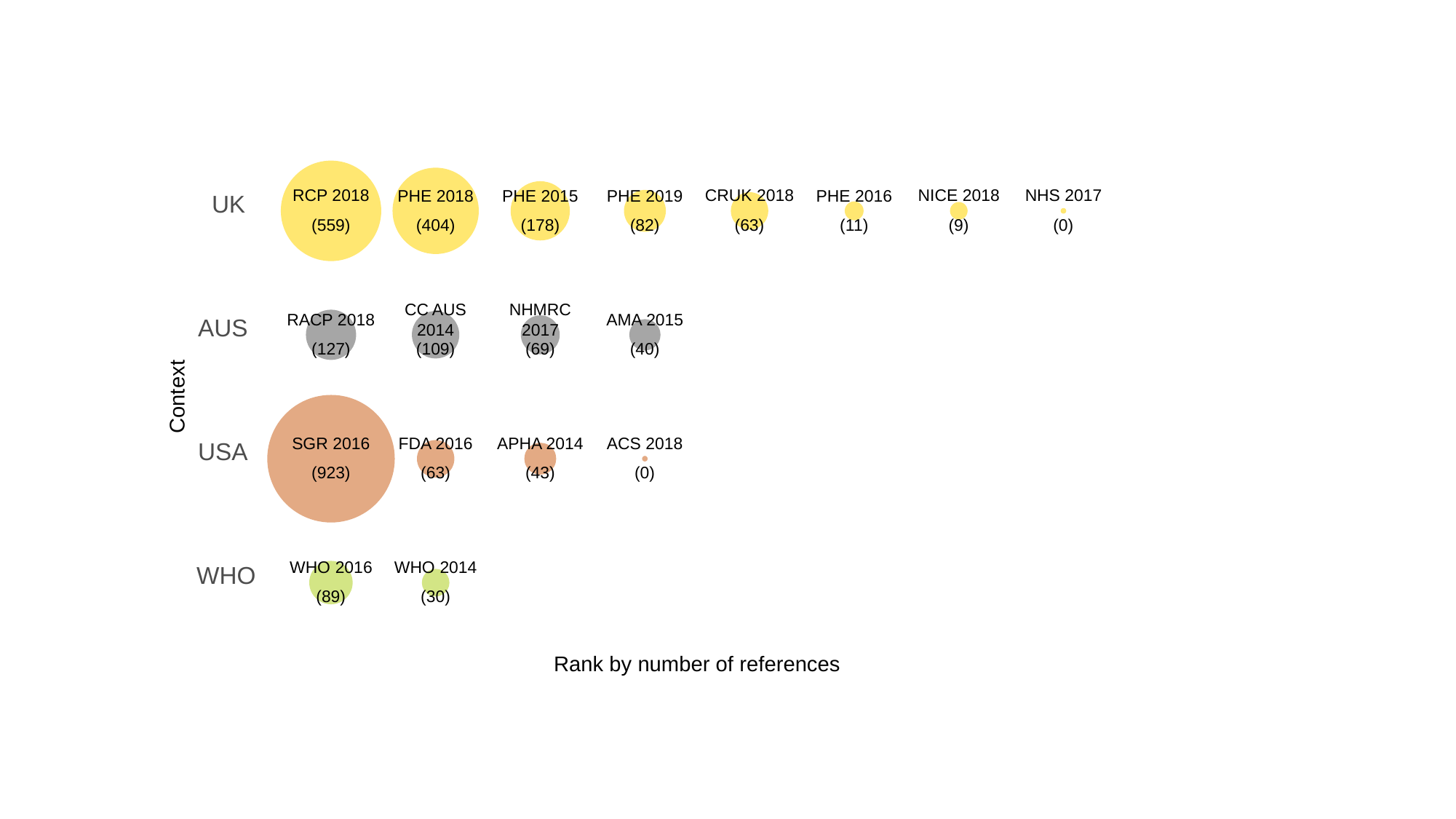

RCP 2018
CRUK 2018
NICE 2018
NHS 2017
PHE 2018
PHE 2015
PHE 2019
PHE 2016

UK

(559)
(404)
(178)
(82)
(63)
(11)
(9)
(0)

RACP 2018
CC AUS
2014
NHMRC
2017
AMA 2015

AUS

(127)
(109)
(69)
(40)
Context

SGR 2016
ACS 2018
FDA 2016
APHA 2014

USA

(923)
(63)
(43)
(0)
WHO 2016
WHO 2014

WHO

(89)
(30)
Rank by number of references